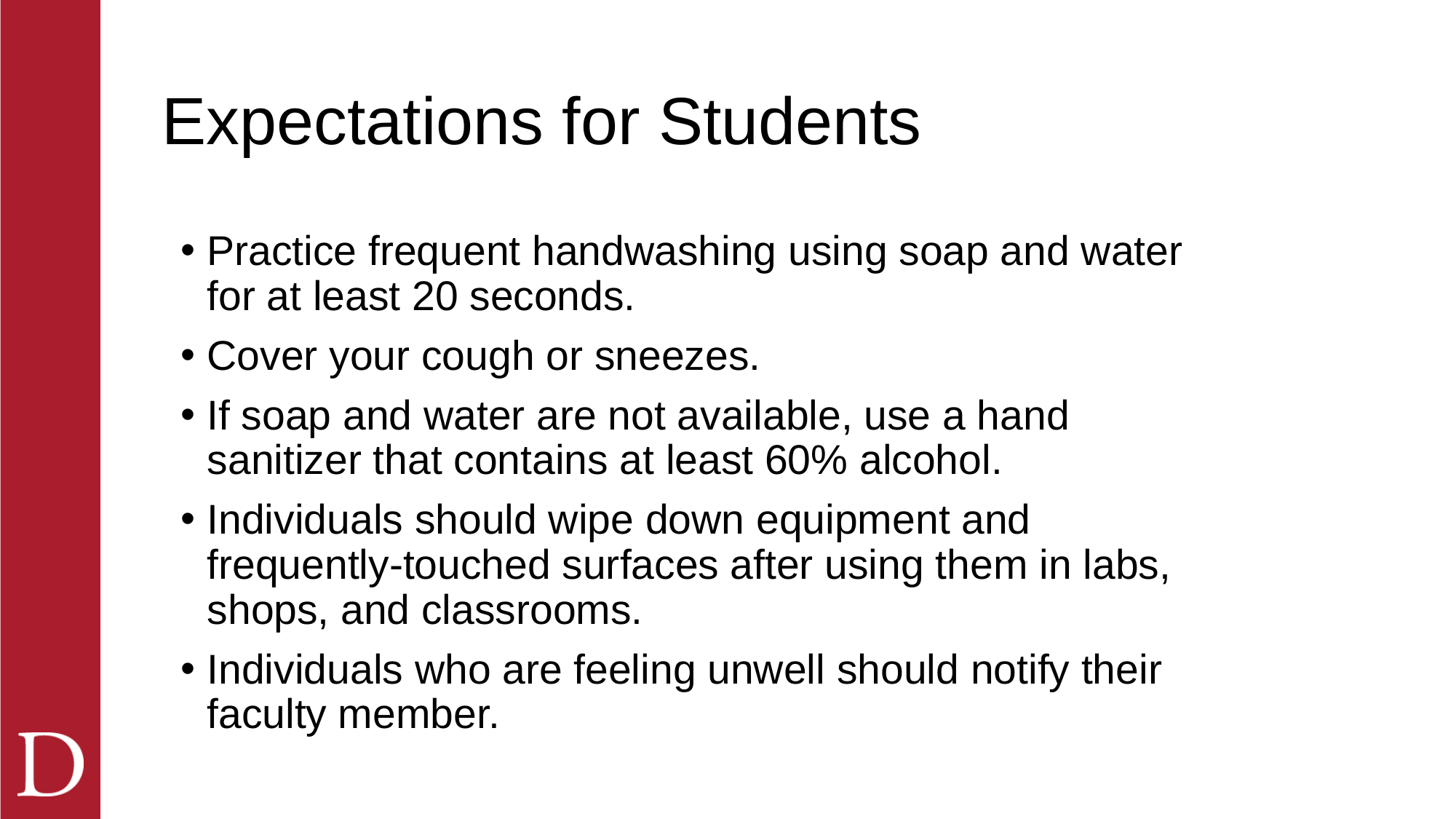

# Expectations for Students
Practice frequent handwashing using soap and water for at least 20 seconds.
Cover your cough or sneezes.
If soap and water are not available, use a hand sanitizer that contains at least 60% alcohol.
Individuals should wipe down equipment and frequently-touched surfaces after using them in labs, shops, and classrooms.
Individuals who are feeling unwell should notify their faculty member.